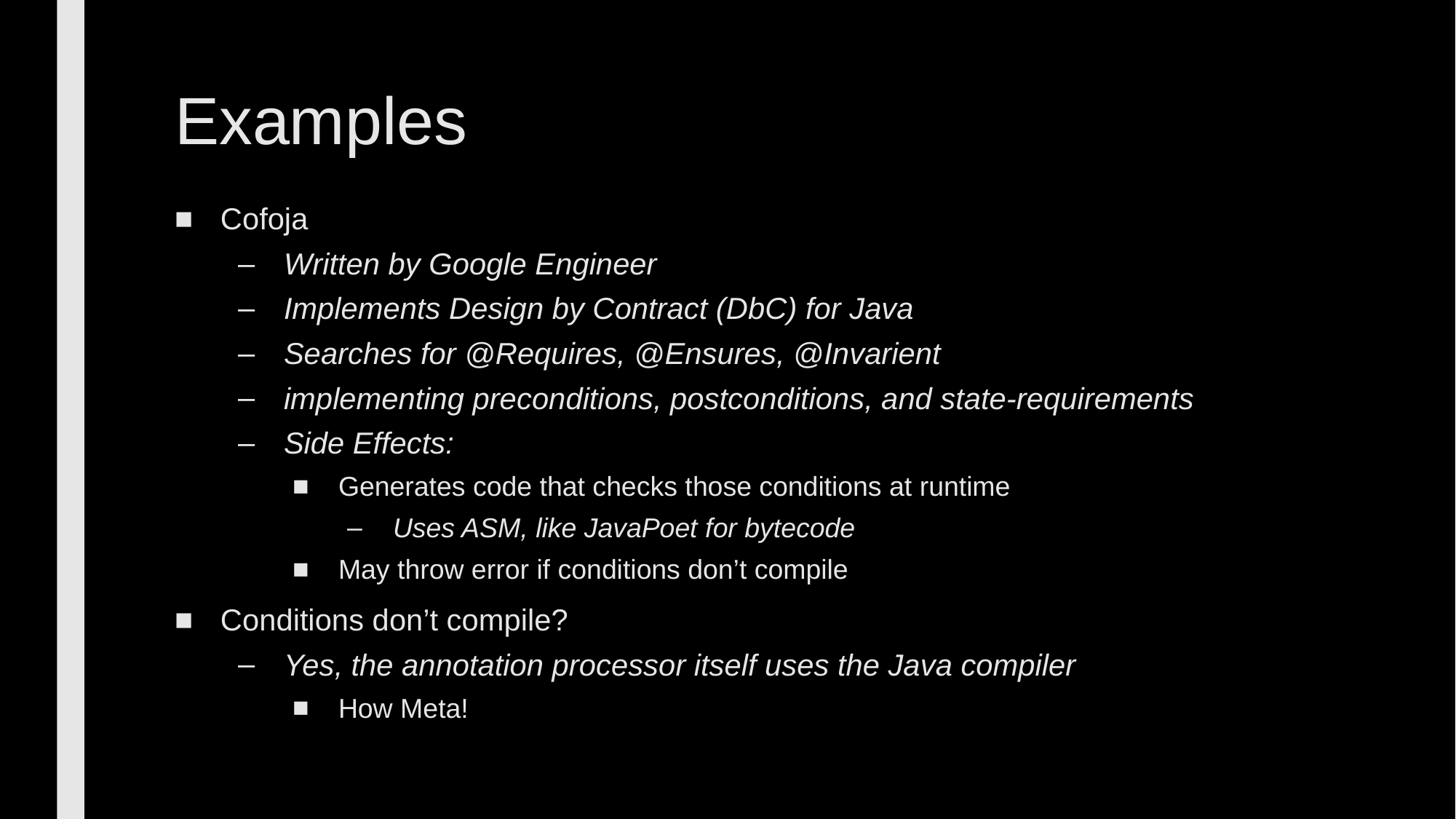

# Examples
Cofoja
Written by Google Engineer
Implements Design by Contract (DbC) for Java
Searches for @Requires, @Ensures, @Invarient
implementing preconditions, postconditions, and state-requirements
Side Effects:
Generates code that checks those conditions at runtime
Uses ASM, like JavaPoet for bytecode
May throw error if conditions don’t compile
Conditions don’t compile?
Yes, the annotation processor itself uses the Java compiler
How Meta!